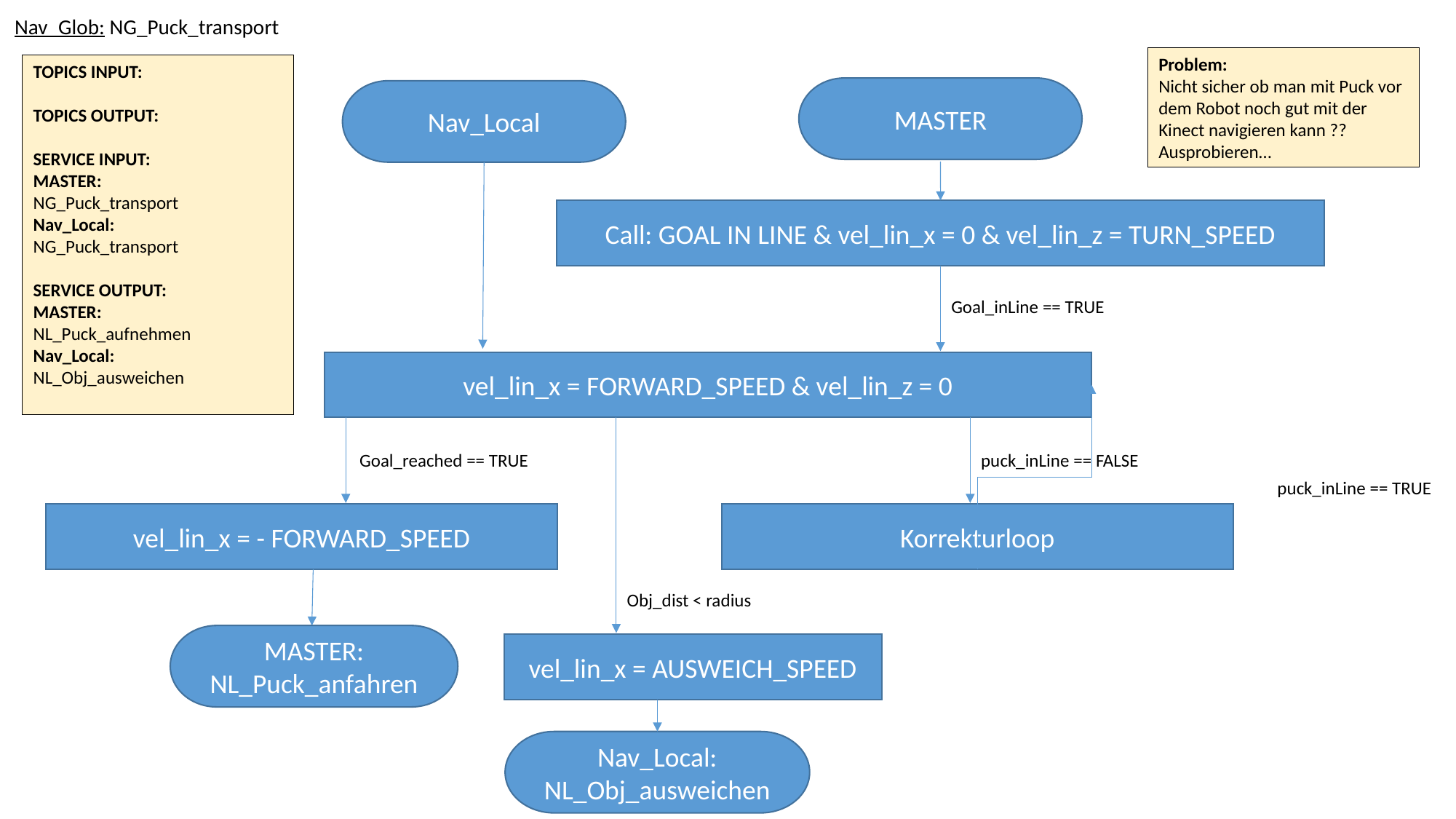

# Nav_Glob: NG_Puck_transport
Problem:
Nicht sicher ob man mit Puck vor dem Robot noch gut mit der Kinect navigieren kann ?? Ausprobieren…
TOPICS INPUT:

TOPICS OUTPUT:

SERVICE INPUT:
MASTER:
NG_Puck_transport
Nav_Local:
NG_Puck_transport

SERVICE OUTPUT:
MASTER:
NL_Puck_aufnehmen
Nav_Local:
NL_Obj_ausweichen

MASTER
Nav_Local
Call: GOAL IN LINE & vel_lin_x = 0 & vel_lin_z = TURN_SPEED
Goal_inLine == TRUE
vel_lin_x = FORWARD_SPEED & vel_lin_z = 0
Goal_reached == TRUE
puck_inLine == FALSE
puck_inLine == TRUE
vel_lin_x = - FORWARD_SPEED
Korrekturloop
Obj_dist < radius
MASTER: NL_Puck_anfahren
vel_lin_x = AUSWEICH_SPEED
Nav_Local: NL_Obj_ausweichen